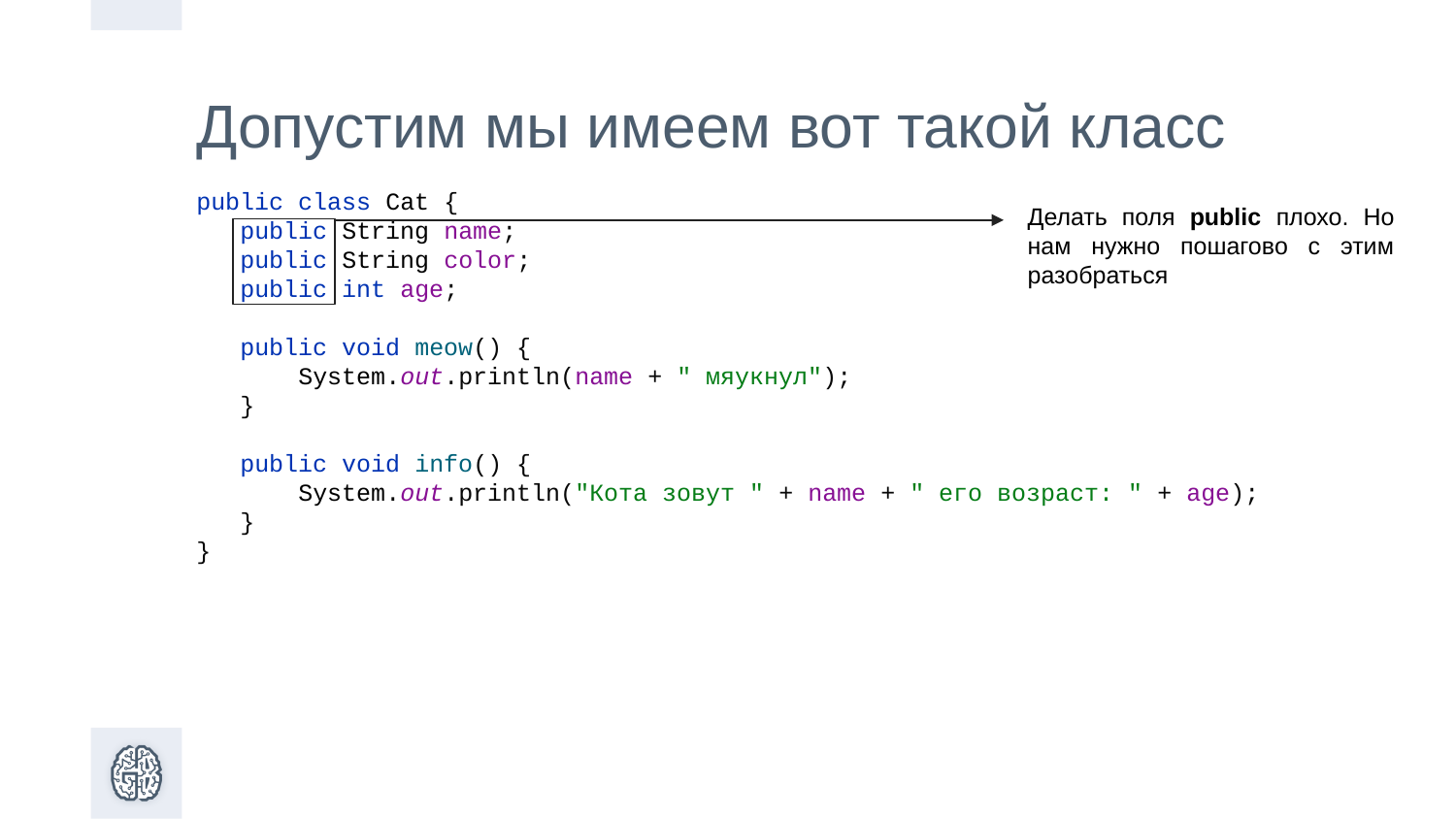

Допустим мы имеем вот такой класс
public class Cat {
   public String name;
   public String color;
   public int age;

   public void meow() {
       System.out.println(name + " мяукнул");
   }

   public void info() {
       System.out.println("Кота зовут " + name + " его возраст: " + age);
   }
}
Делать поля public плохо. Но нам нужно пошагово с этим разобраться